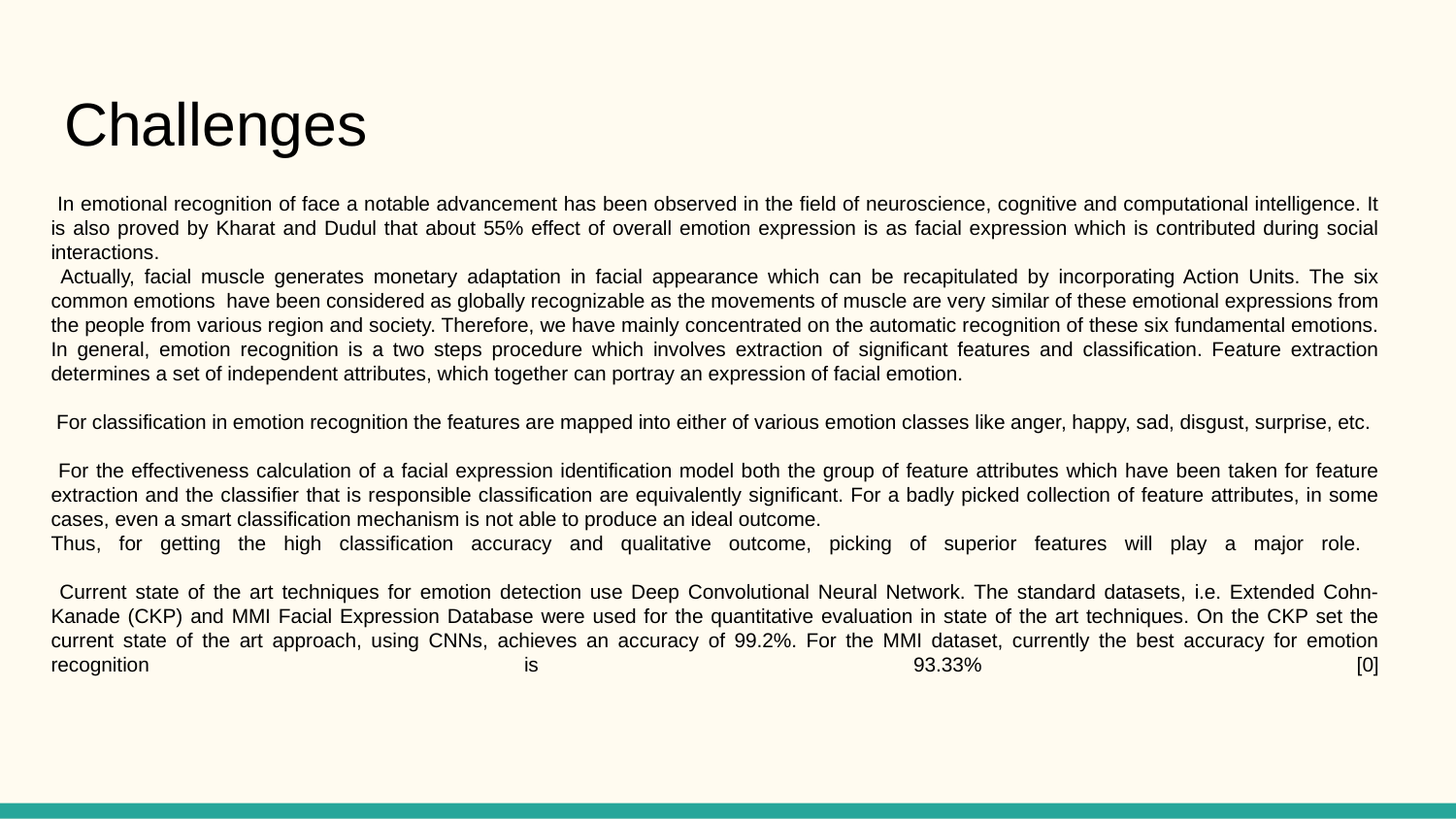

# Challenges

 In emotional recognition of face a notable advancement has been observed in the field of neuroscience, cognitive and computational intelligence. It is also proved by Kharat and Dudul that about 55% effect of overall emotion expression is as facial expression which is contributed during social interactions.
 Actually, facial muscle generates monetary adaptation in facial appearance which can be recapitulated by incorporating Action Units. The six common emotions  have been considered as globally recognizable as the movements of muscle are very similar of these emotional expressions from the people from various region and society. Therefore, we have mainly concentrated on the automatic recognition of these six fundamental emotions. In general, emotion recognition is a two steps procedure which involves extraction of significant features and classification. Feature extraction determines a set of independent attributes, which together can portray an expression of facial emotion.

 For classification in emotion recognition the features are mapped into either of various emotion classes like anger, happy, sad, disgust, surprise, etc.

 For the effectiveness calculation of a facial expression identification model both the group of feature attributes which have been taken for feature extraction and the classifier that is responsible classification are equivalently significant. For a badly picked collection of feature attributes, in some cases, even a smart classification mechanism is not able to produce an ideal outcome.
Thus, for getting the high classification accuracy and qualitative outcome, picking of superior features will play a major role.
 Current state of the art techniques for emotion detection use Deep Convolutional Neural Network. The standard datasets, i.e. Extended Cohn-Kanade (CKP) and MMI Facial Expression Database were used for the quantitative evaluation in state of the art techniques. On the CKP set the current state of the art approach, using CNNs, achieves an accuracy of 99.2%. For the MMI dataset, currently the best accuracy for emotion recognition is 93.33% [0]